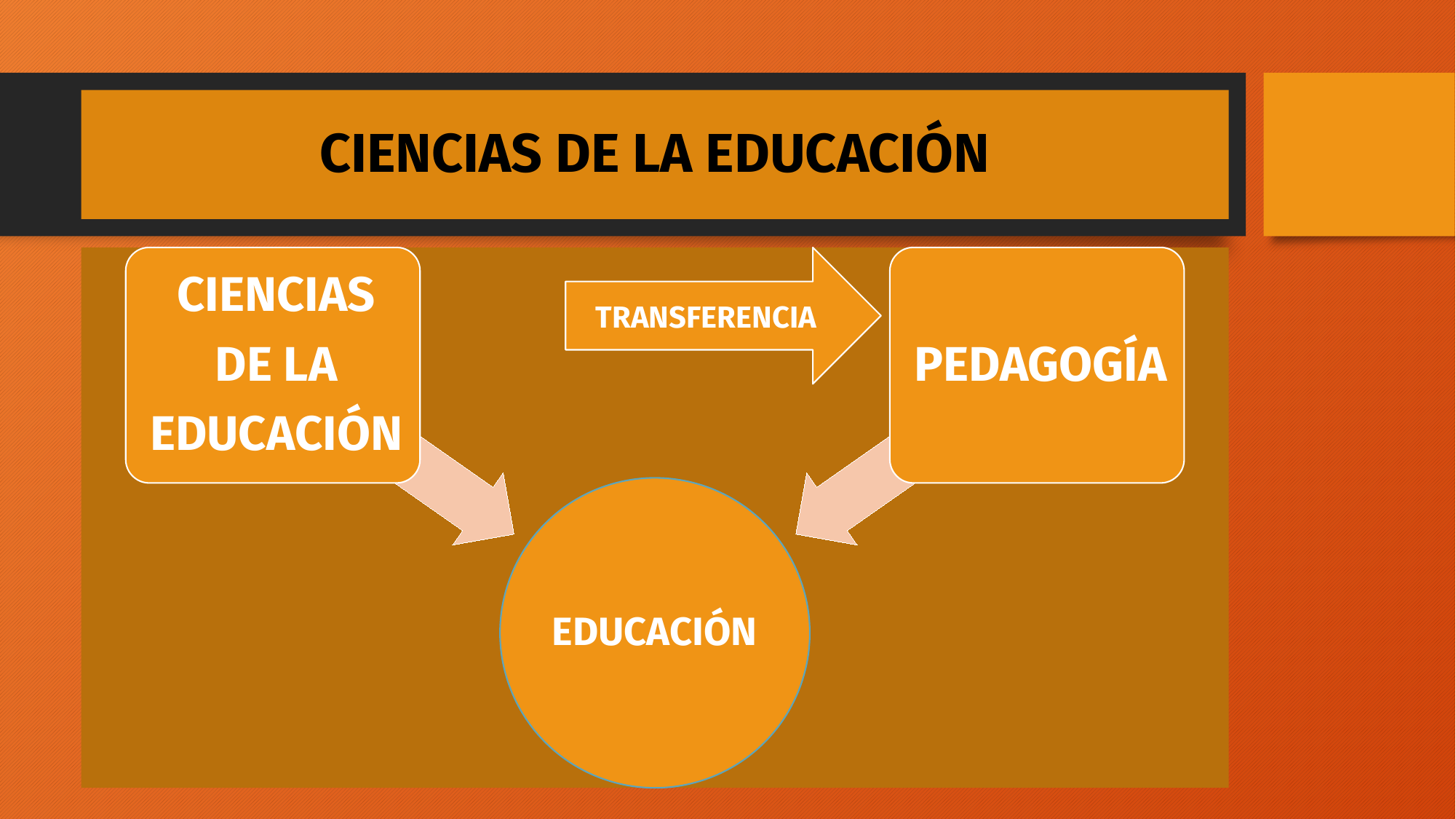

# CIENCIAS DE LA EDUCACIÓN
EDUCACIÓN
CIENCIAS
DE LA
EDUCACIÓN
PEDAGOGÍA
TRANSFERENCIA